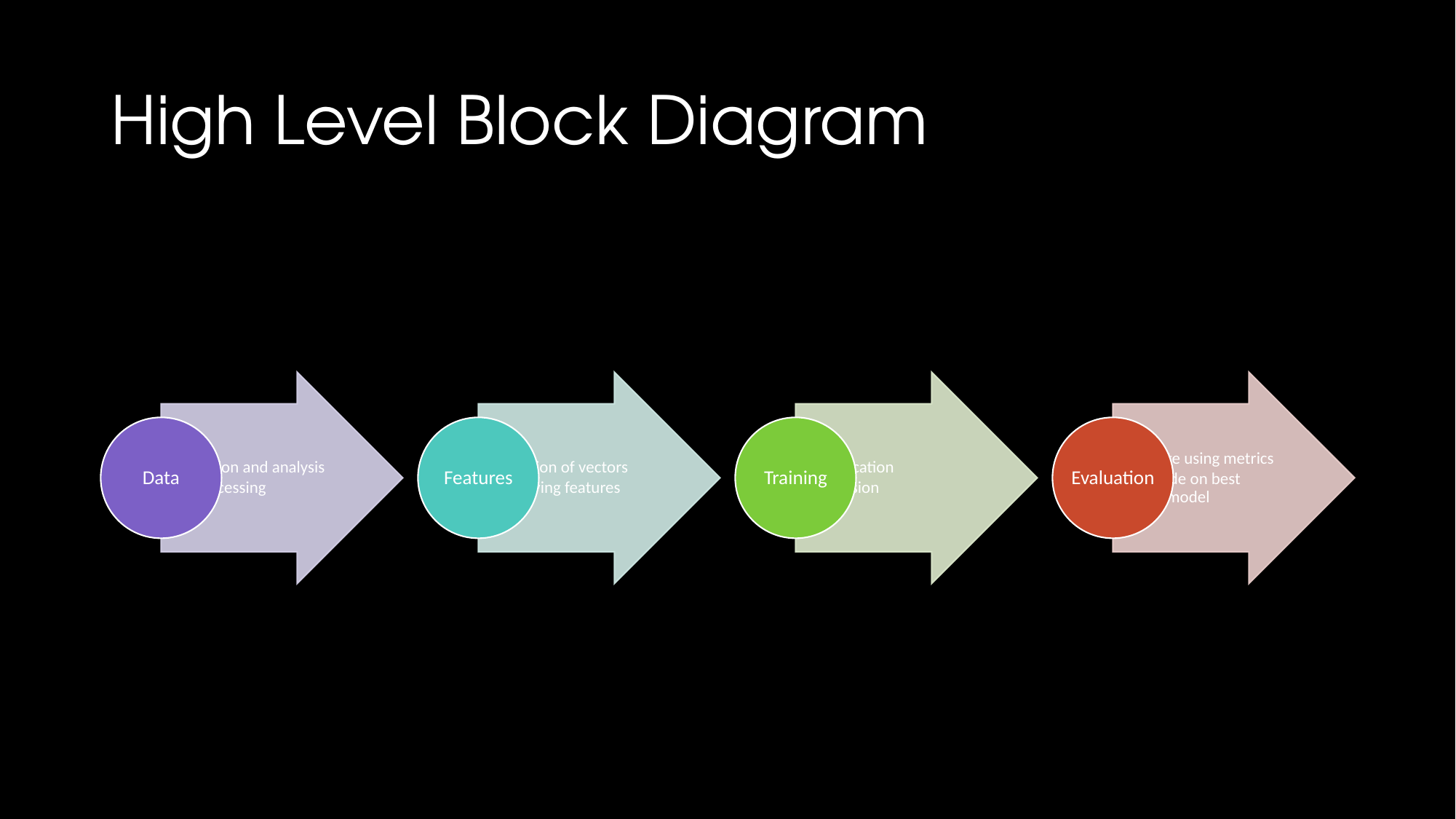

# High Level Block Diagram
Collection and analysis
Preprocessing
Data
Extraction of vectors
Identifying features
Features
Classification
Regression
Training
Evaluate using metrics
Conclude on best fitting model
Evaluation